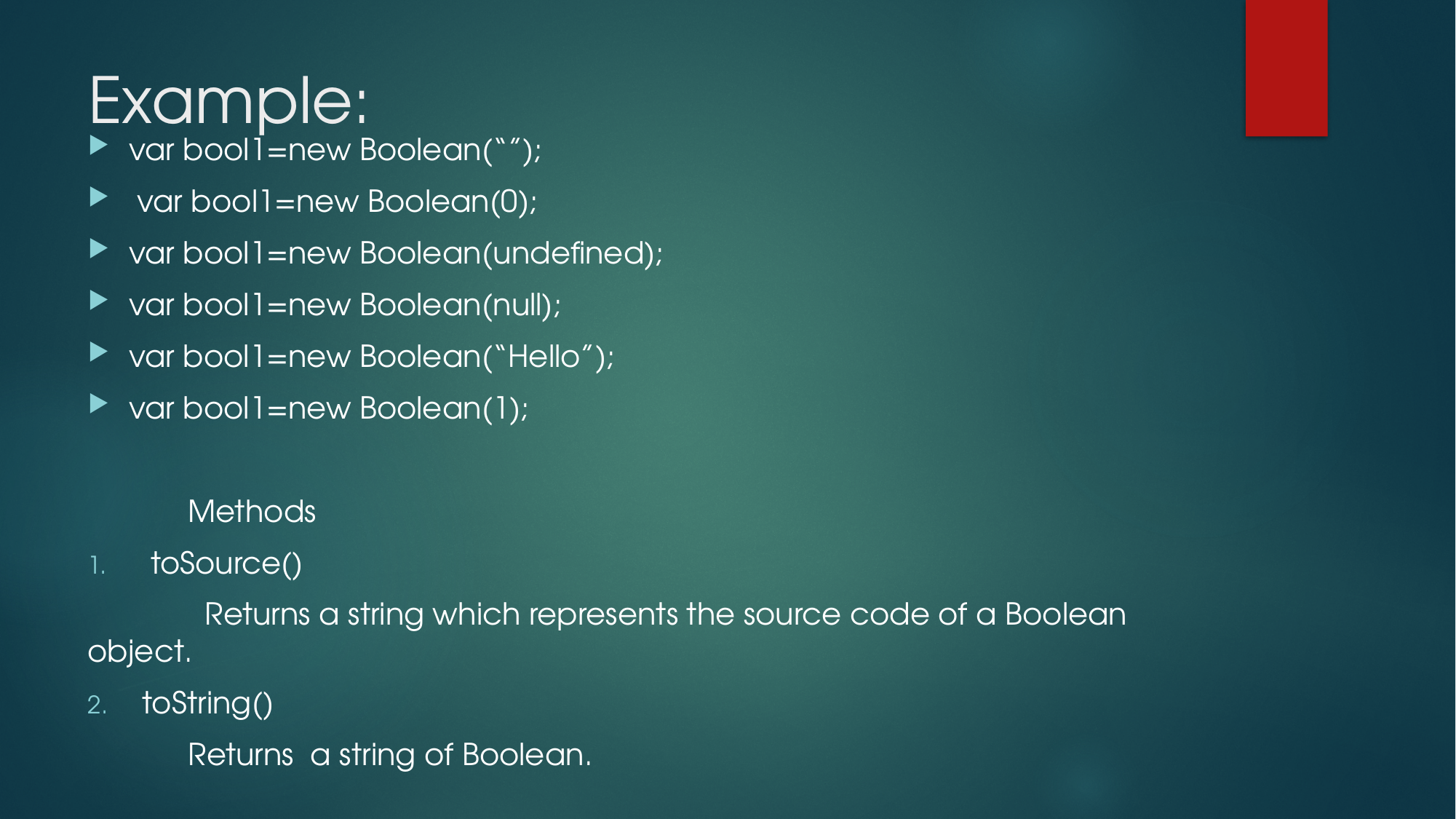

# Example:
var bool1=new Boolean(“”);
 var bool1=new Boolean(0);
var bool1=new Boolean(undefined);
var bool1=new Boolean(null);
var bool1=new Boolean(“Hello”);
var bool1=new Boolean(1);

            Methods
 toSource()
              Returns a string which represents the source code of a Boolean object.
toString()
            Returns  a string of Boolean.